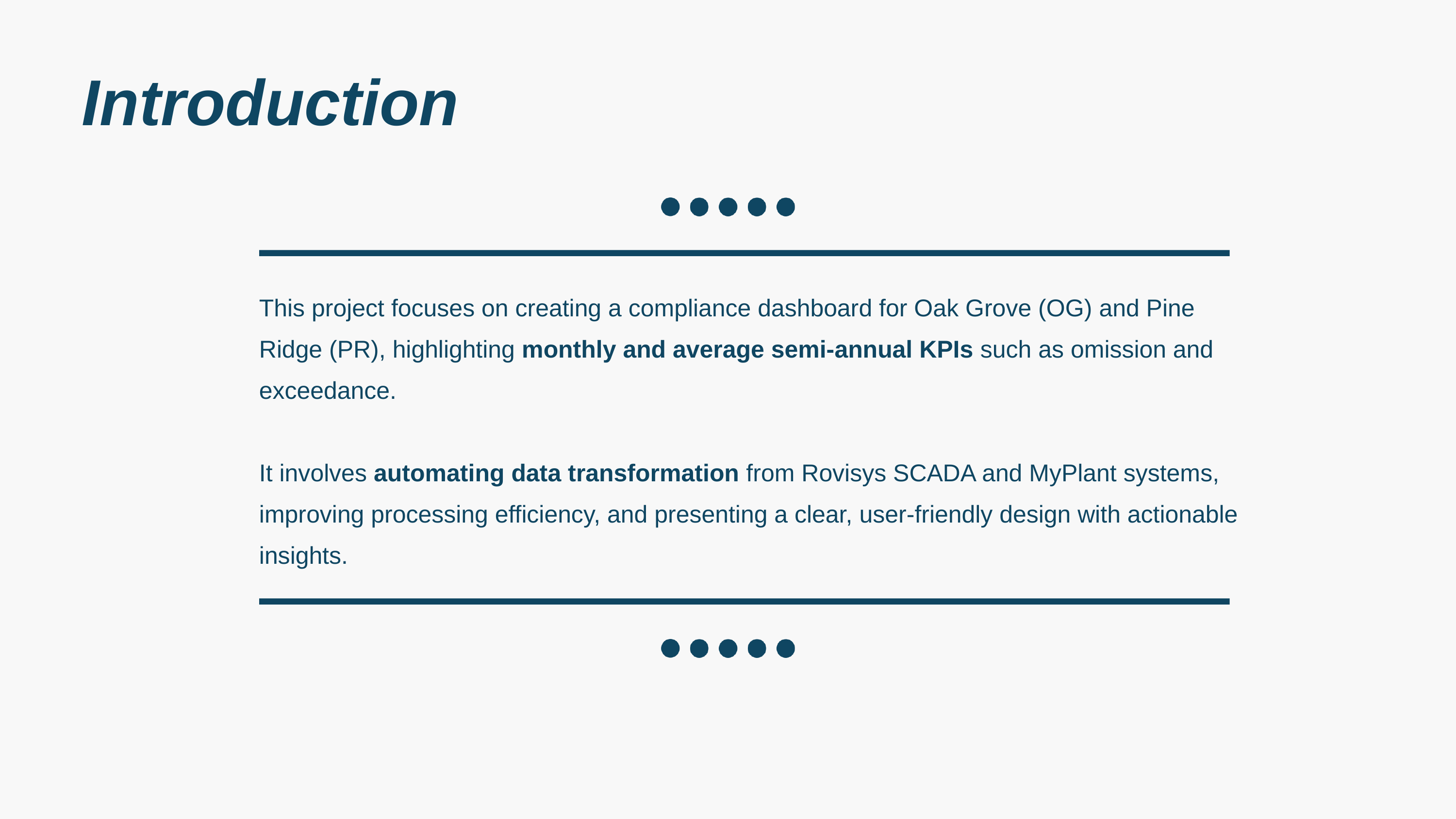

Introduction

This project focuses on creating a compliance dashboard for Oak Grove (OG) and Pine Ridge (PR), highlighting monthly and average semi-annual KPIs such as omission and
exceedance.

It involves automating data transformation from Rovisys SCADA and MyPlant systems, improving processing efficiency, and presenting a clear, user-friendly design with actionable insights.